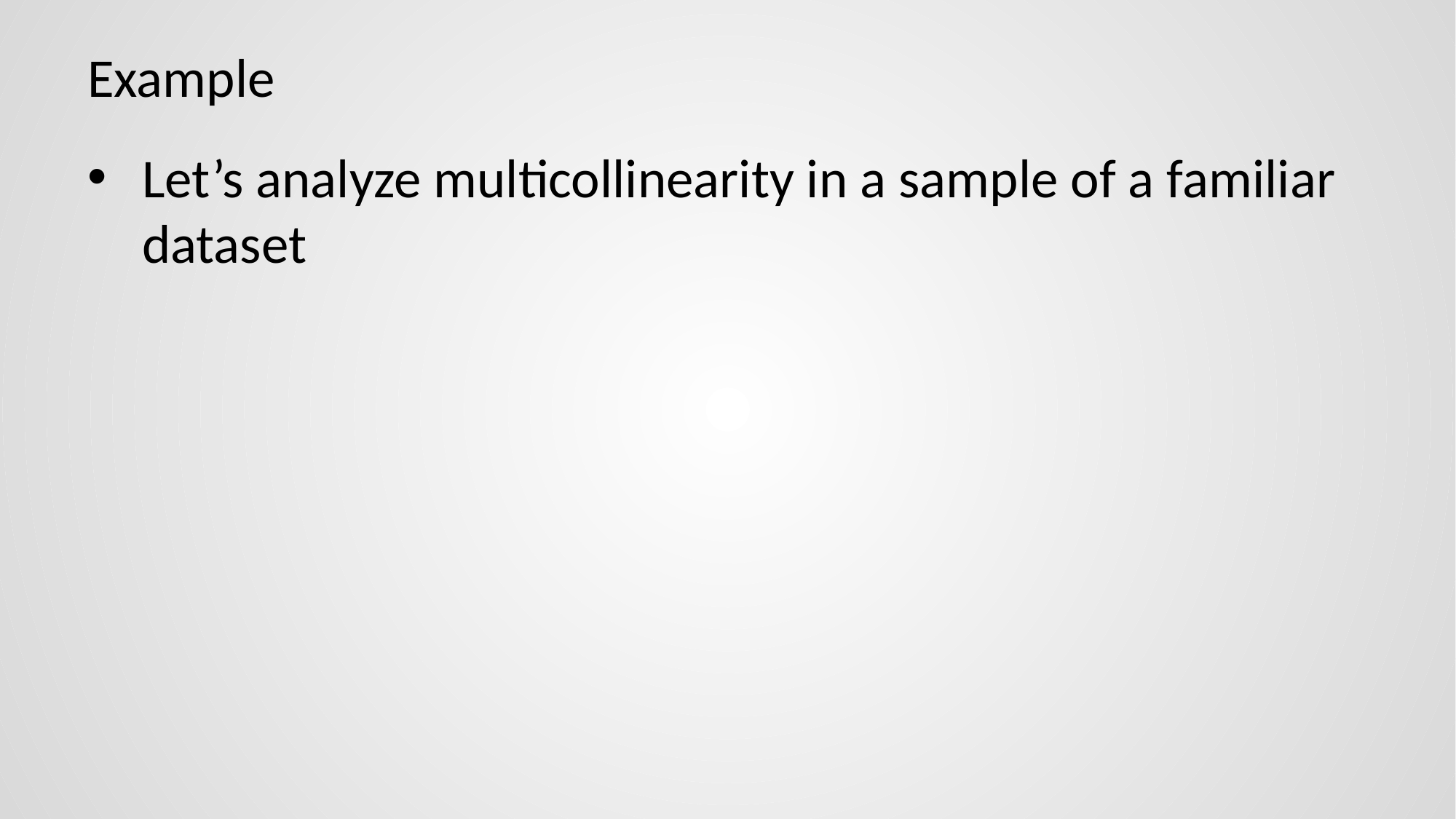

# Example
Let’s analyze multicollinearity in a sample of a familiar dataset